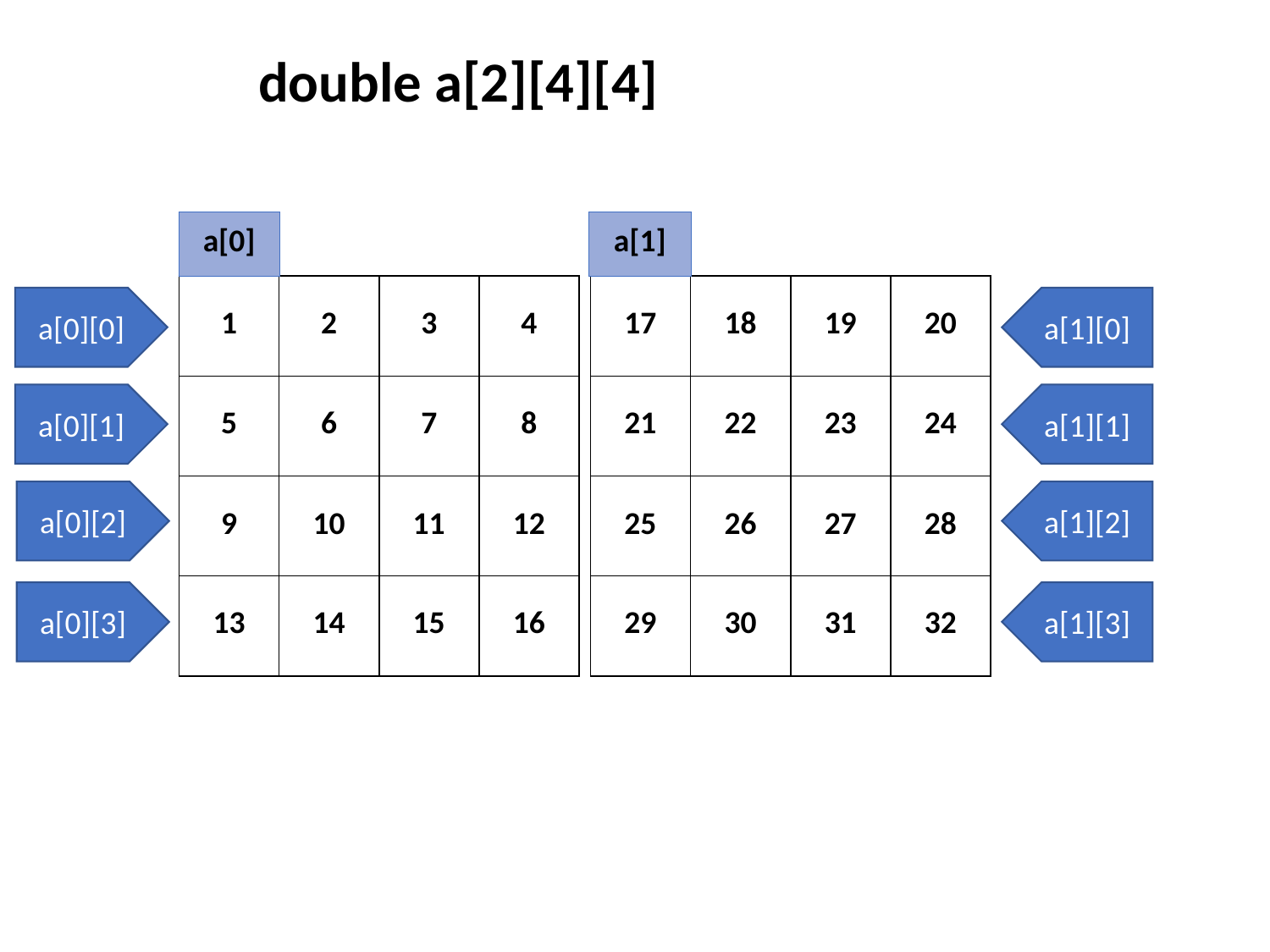

double a[2][4][4]
| a[0] |
| --- |
| a[1] |
| --- |
| 1 | 2 | 3 | 4 |
| --- | --- | --- | --- |
| 5 | 6 | 7 | 8 |
| 9 | 10 | 11 | 12 |
| 13 | 14 | 15 | 16 |
| 17 | 18 | 19 | 20 |
| --- | --- | --- | --- |
| 21 | 22 | 23 | 24 |
| 25 | 26 | 27 | 28 |
| 29 | 30 | 31 | 32 |
a[1][0]
a[0][0]
a[1][1]
a[0][1]
a[0][2]
a[1][2]
a[0][3]
a[1][3]